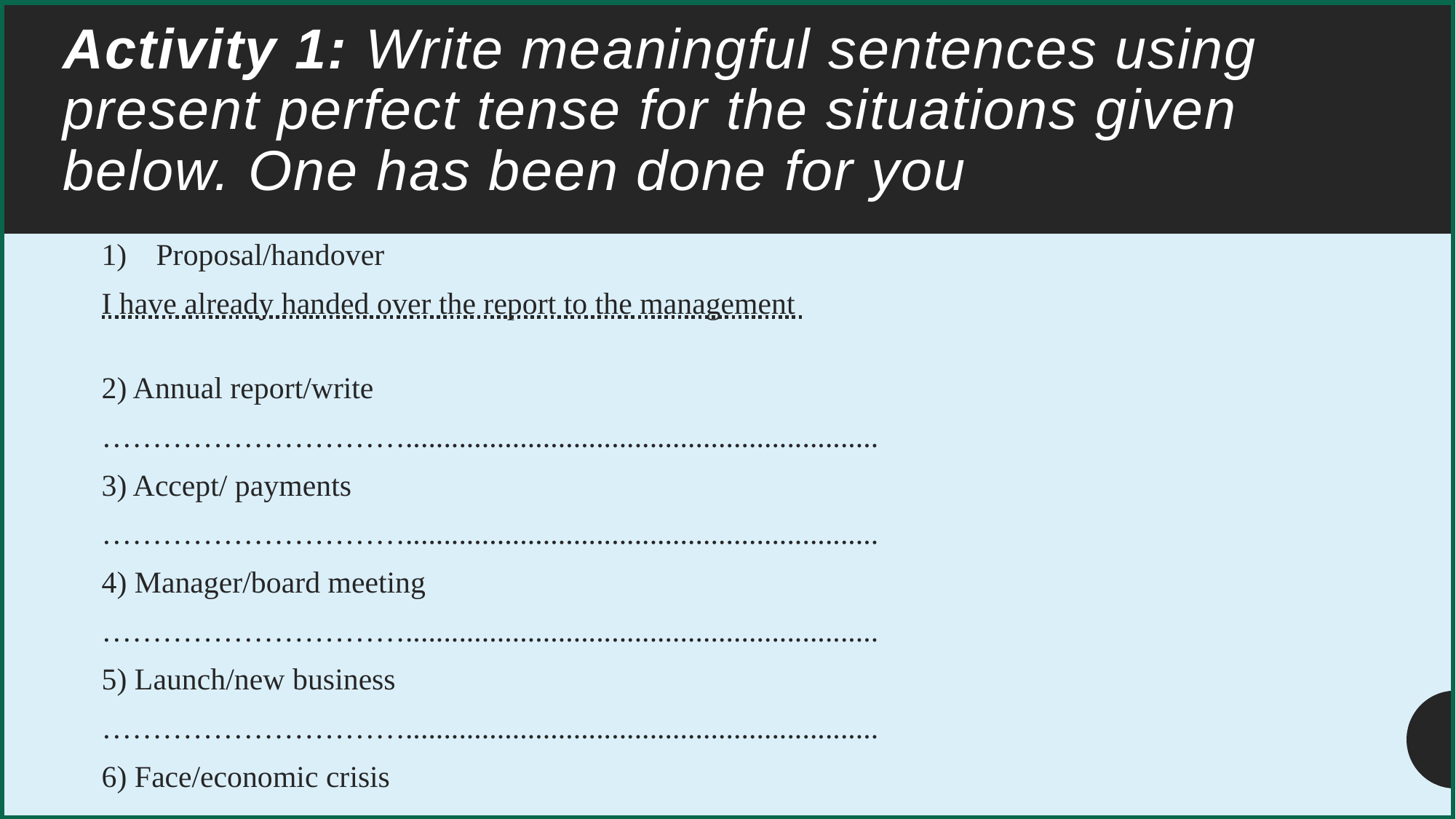

# Activity 1: Write meaningful sentences using present perfect tense for the situations given below. One has been done for you
Proposal/handover
I have already handed over the report to the management
2) Annual report/write
…………………………..............................................................
3) Accept/ payments
…………………………..............................................................
4) Manager/board meeting
…………………………..............................................................
5) Launch/new business
…………………………..............................................................
6) Face/economic crisis
…………………………..............................................................